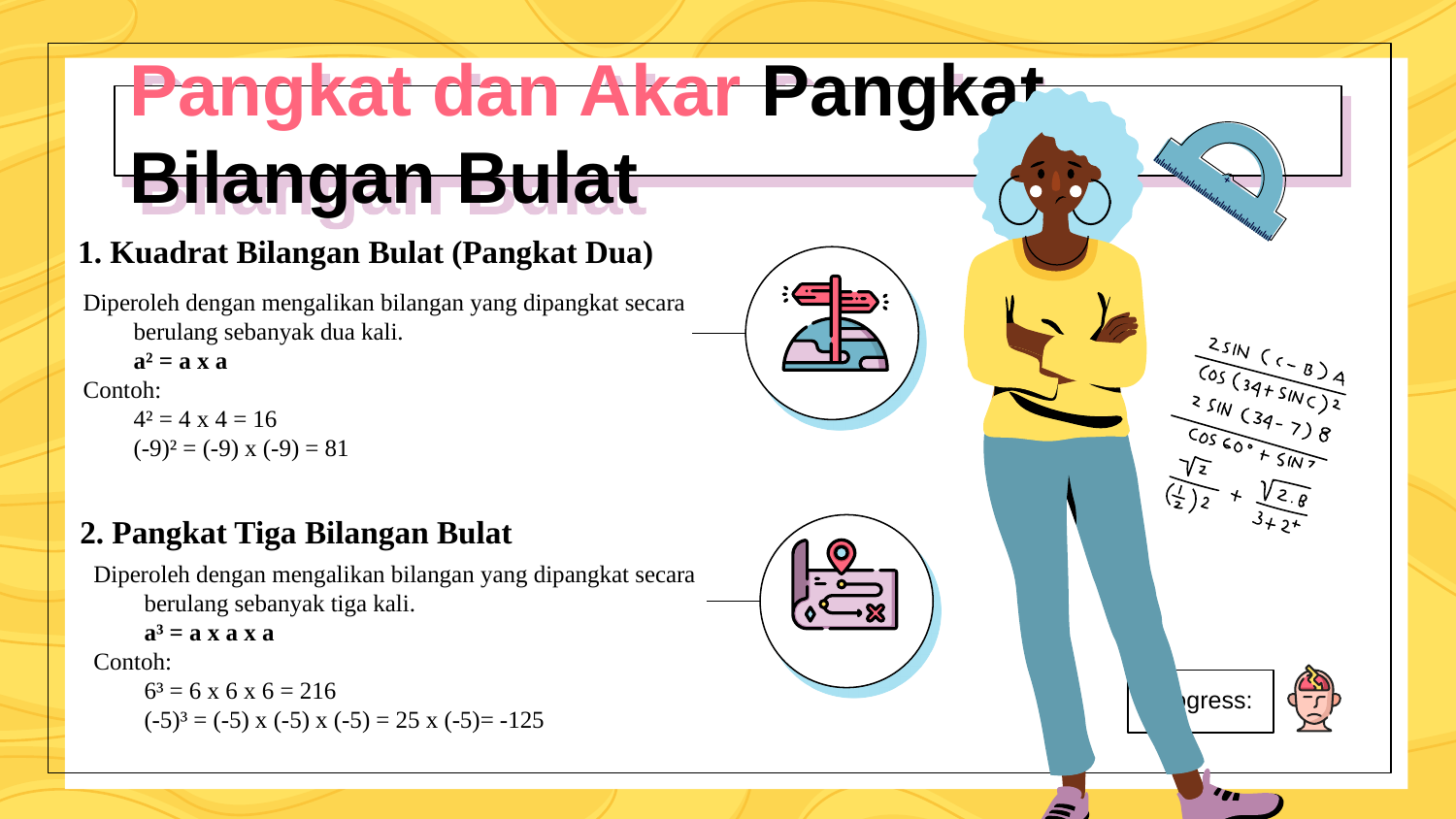

# Pangkat dan Akar Pangkat Bilangan Bulat

1. Kuadrat Bilangan Bulat (Pangkat Dua)

Diperoleh dengan mengalikan bilangan yang dipangkat secara berulang sebanyak dua kali.
a² = a x a
Contoh:
4² = 4 x 4 = 16
(-9)² = (-9) x (-9) = 81

2. Pangkat Tiga Bilangan Bulat

Diperoleh dengan mengalikan bilangan yang dipangkat secara berulang sebanyak tiga kali.
a³ = a x a x a
Contoh:
6³ = 6 x 6 x 6 = 216
(-5)³ = (-5) x (-5) x (-5) = 25 x (-5)= -125

Progress: